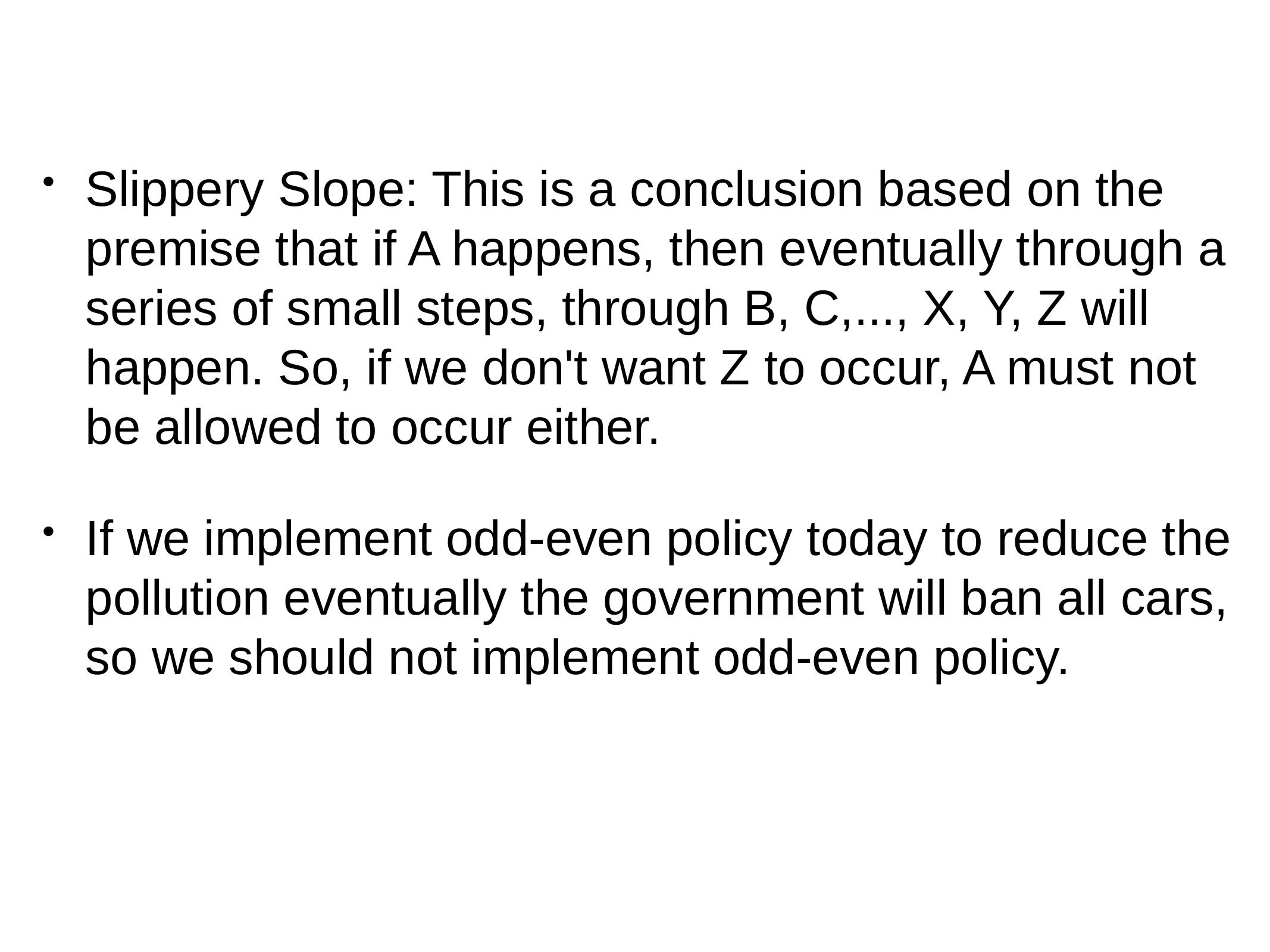

Slippery Slope: This is a conclusion based on the premise that if A happens, then eventually through a series of small steps, through B, C,..., X, Y, Z will happen. So, if we don't want Z to occur, A must not be allowed to occur either.
If we implement odd-even policy today to reduce the pollution eventually the government will ban all cars, so we should not implement odd-even policy.